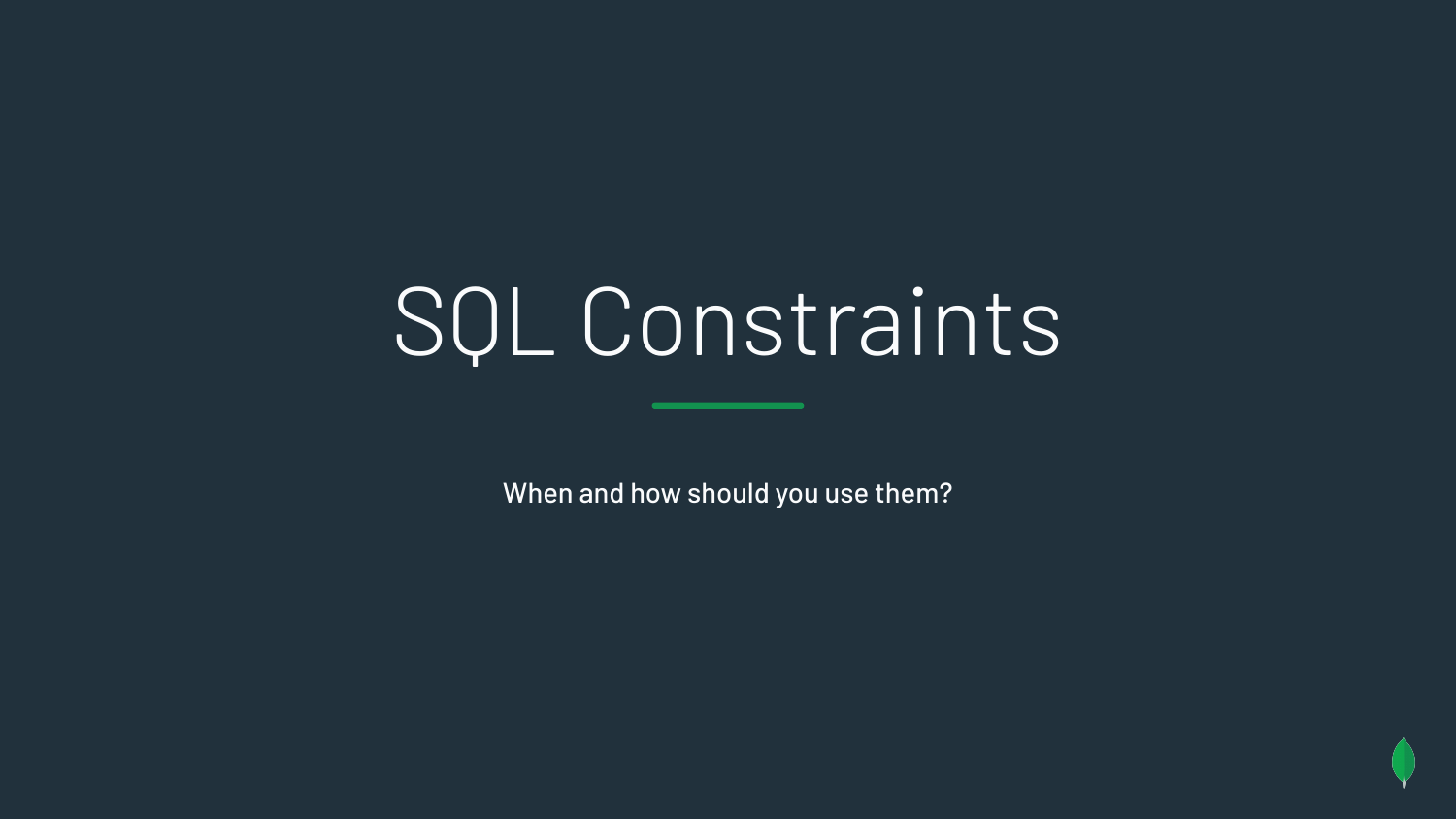

SQL Constraints
When and how should you use them?